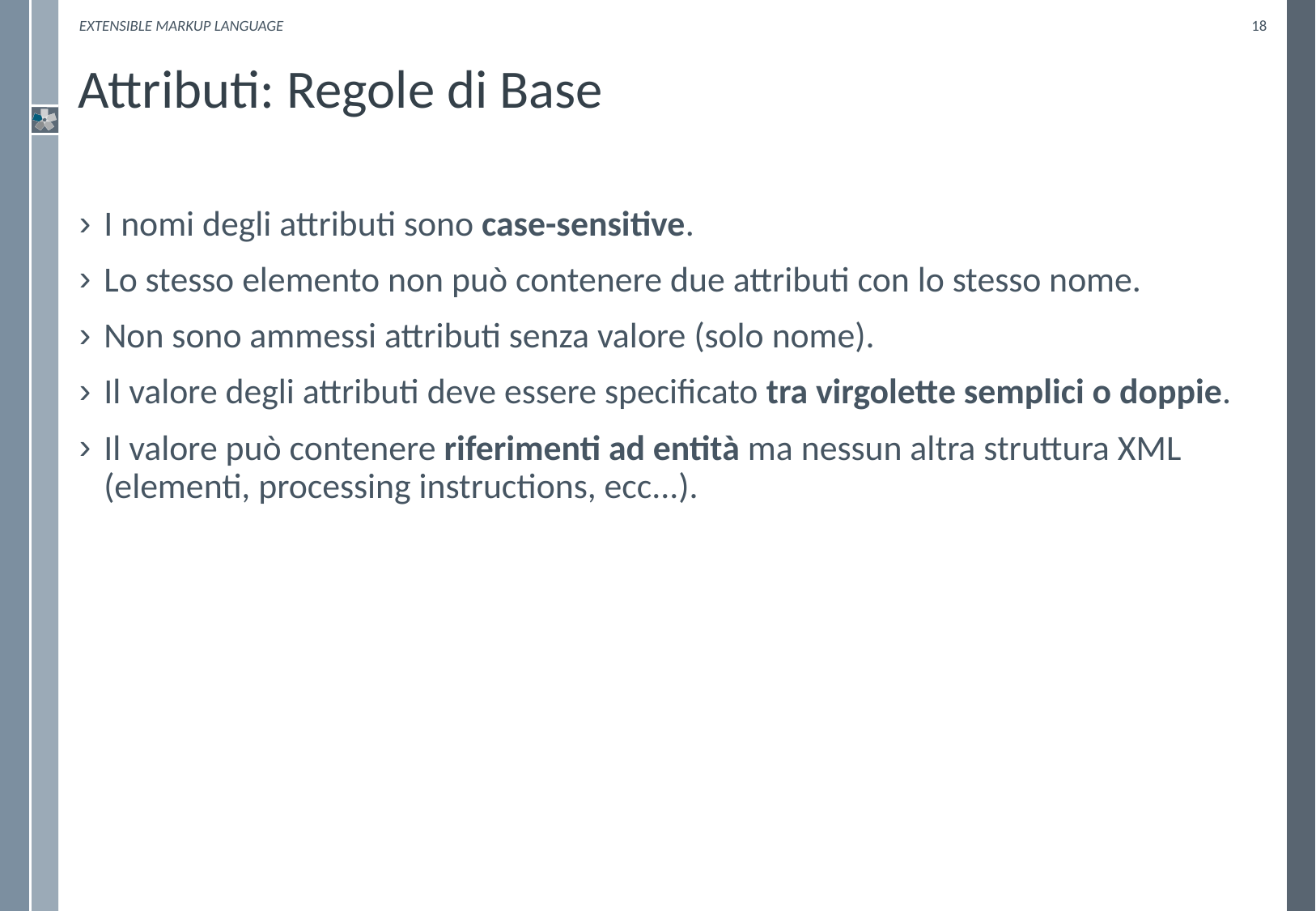

eXtensible Markup Language
18
# Attributi: Regole di Base
I nomi degli attributi sono case-sensitive.
Lo stesso elemento non può contenere due attributi con lo stesso nome.
Non sono ammessi attributi senza valore (solo nome).
Il valore degli attributi deve essere specificato tra virgolette semplici o doppie.
Il valore può contenere riferimenti ad entità ma nessun altra struttura XML (elementi, processing instructions, ecc...).